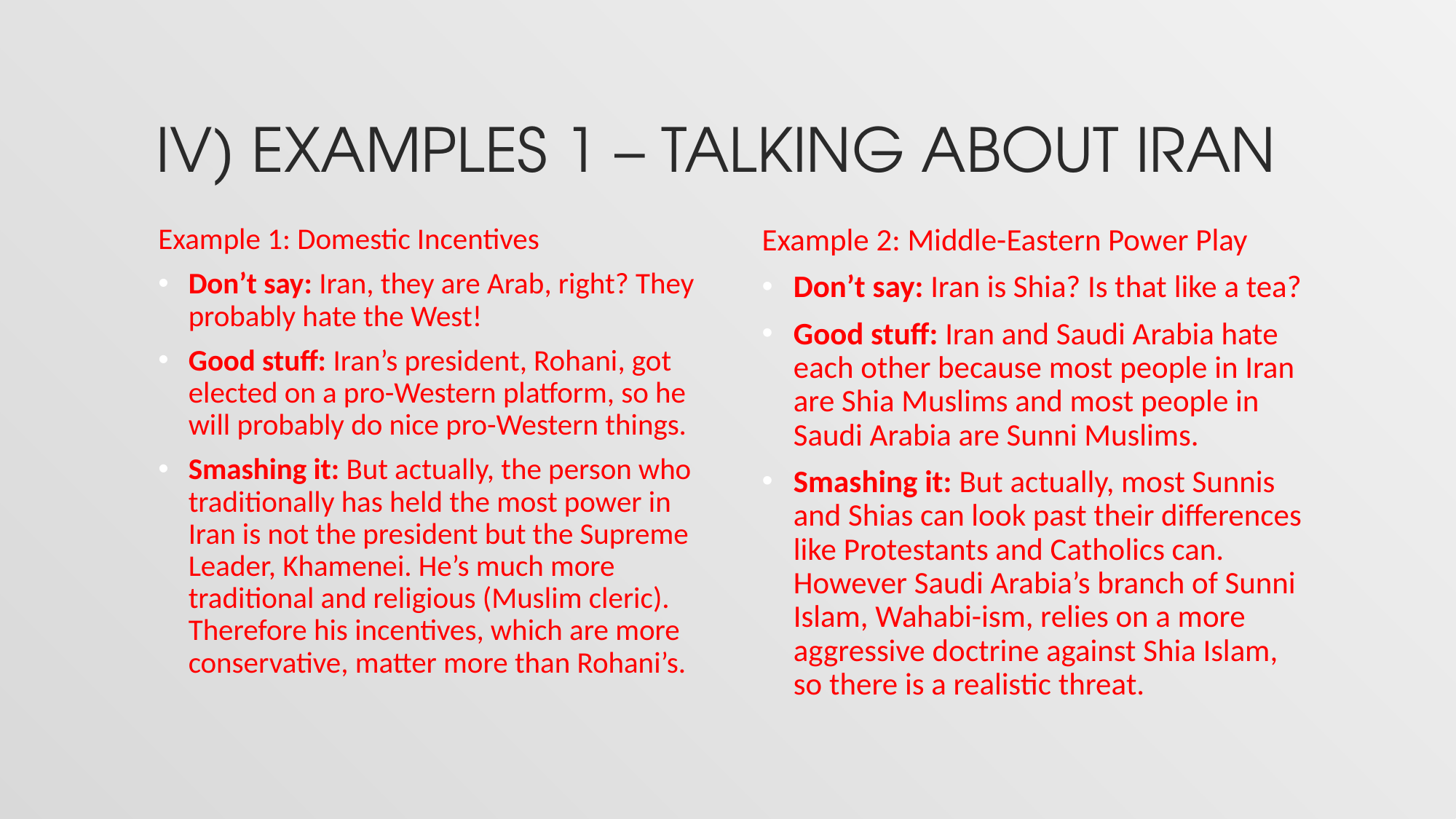

# IV) Examples 1 – talking about iran
Example 1: Domestic Incentives
Don’t say: Iran, they are Arab, right? They probably hate the West!
Good stuff: Iran’s president, Rohani, got elected on a pro-Western platform, so he will probably do nice pro-Western things.
Smashing it: But actually, the person who traditionally has held the most power in Iran is not the president but the Supreme Leader, Khamenei. He’s much more traditional and religious (Muslim cleric). Therefore his incentives, which are more conservative, matter more than Rohani’s.

Example 2: Middle-Eastern Power Play
Don’t say: Iran is Shia? Is that like a tea?
Good stuff: Iran and Saudi Arabia hate each other because most people in Iran are Shia Muslims and most people in Saudi Arabia are Sunni Muslims.
Smashing it: But actually, most Sunnis and Shias can look past their differences like Protestants and Catholics can. However Saudi Arabia’s branch of Sunni Islam, Wahabi-ism, relies on a more aggressive doctrine against Shia Islam, so there is a realistic threat.